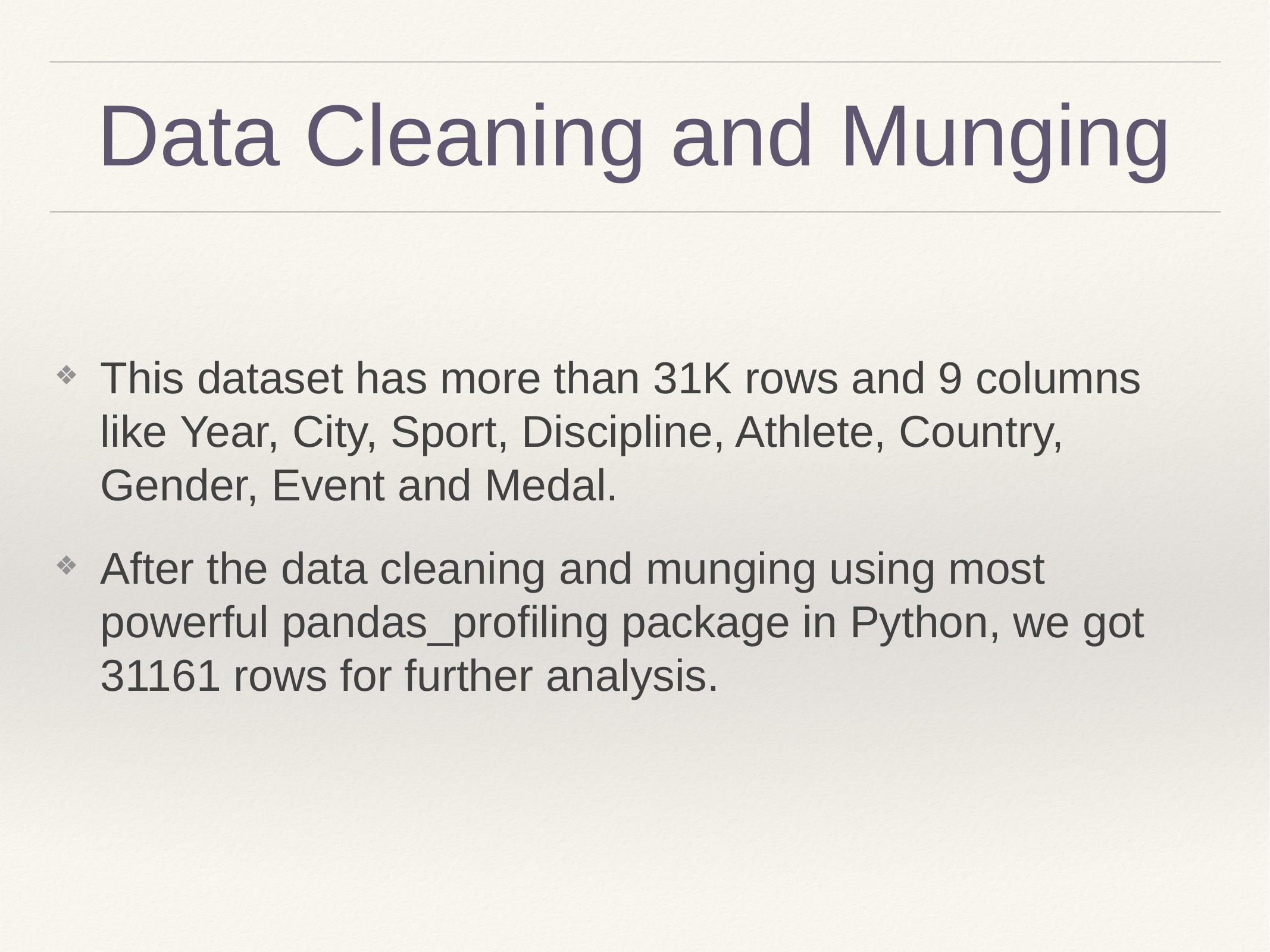

# Data Cleaning and Munging
This dataset has more than 31K rows and 9 columns like Year, City, Sport, Discipline, Athlete, Country, Gender, Event and Medal.
After the data cleaning and munging using most powerful pandas_profiling package in Python, we got 31161 rows for further analysis.